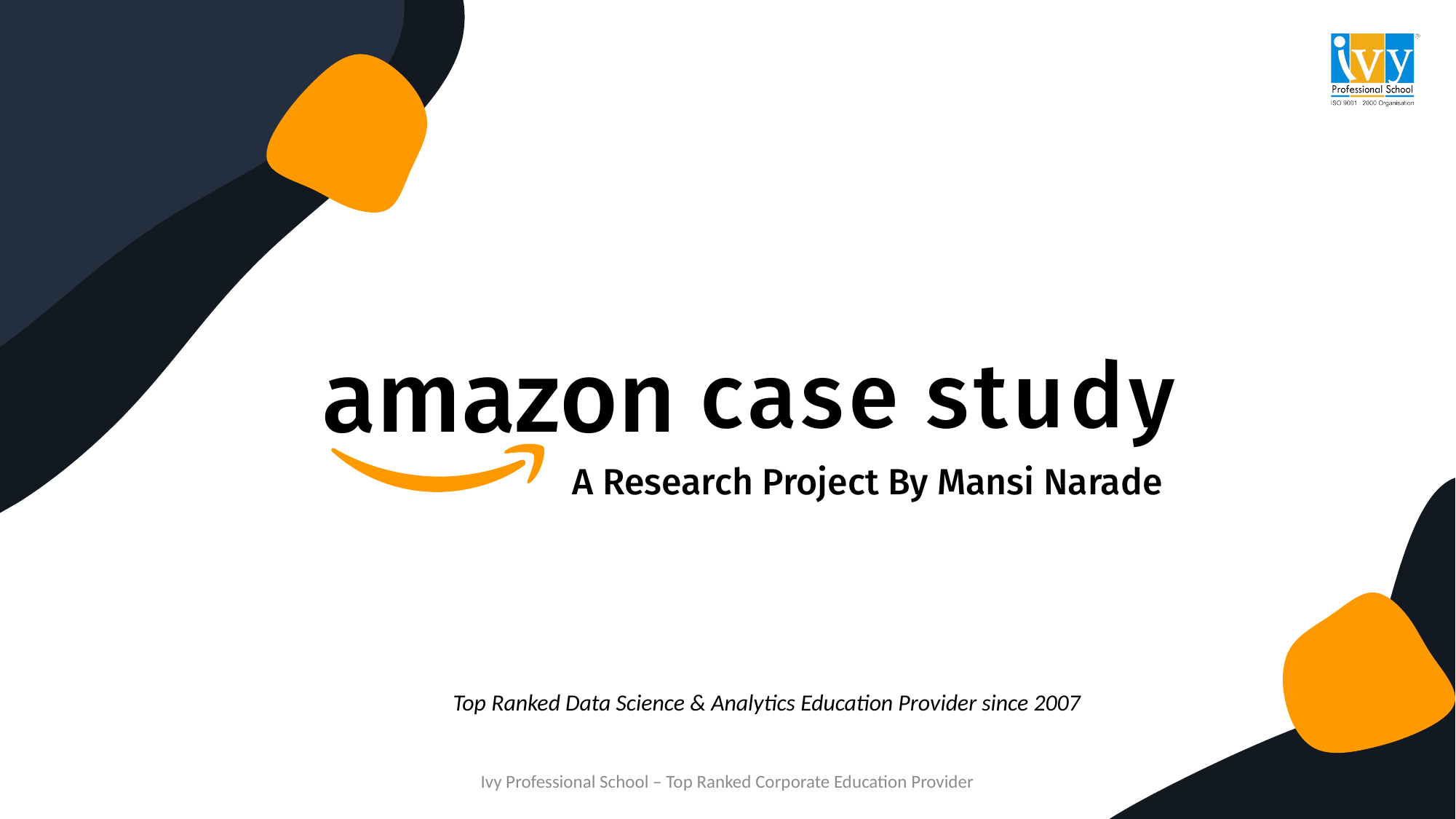

amazon
case study

A Research Project By Mansi Narade

Top Ranked Data Science & Analytics Education Provider since 2007

1